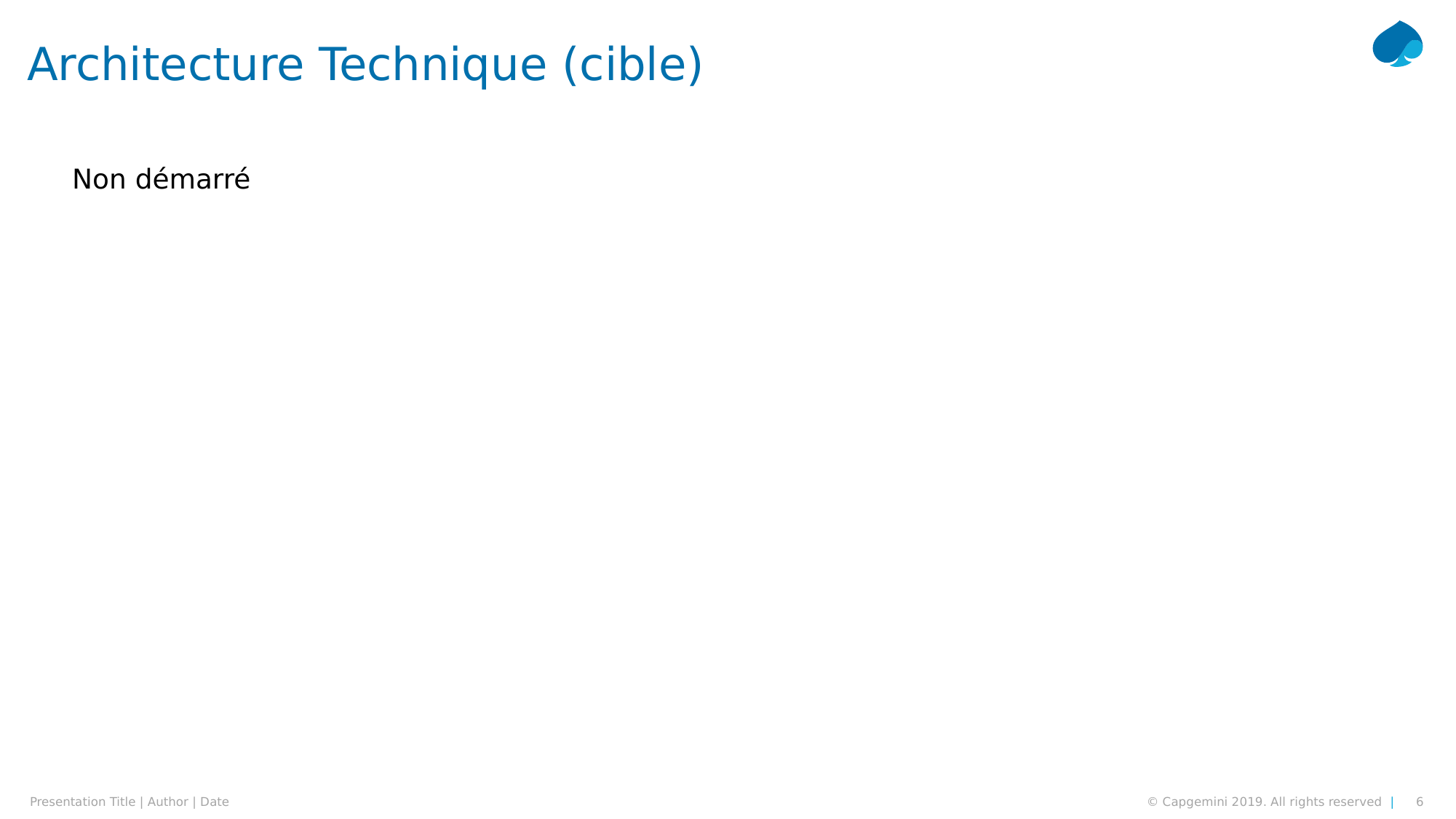

# Architecture Technique (cible)
Non démarré
6